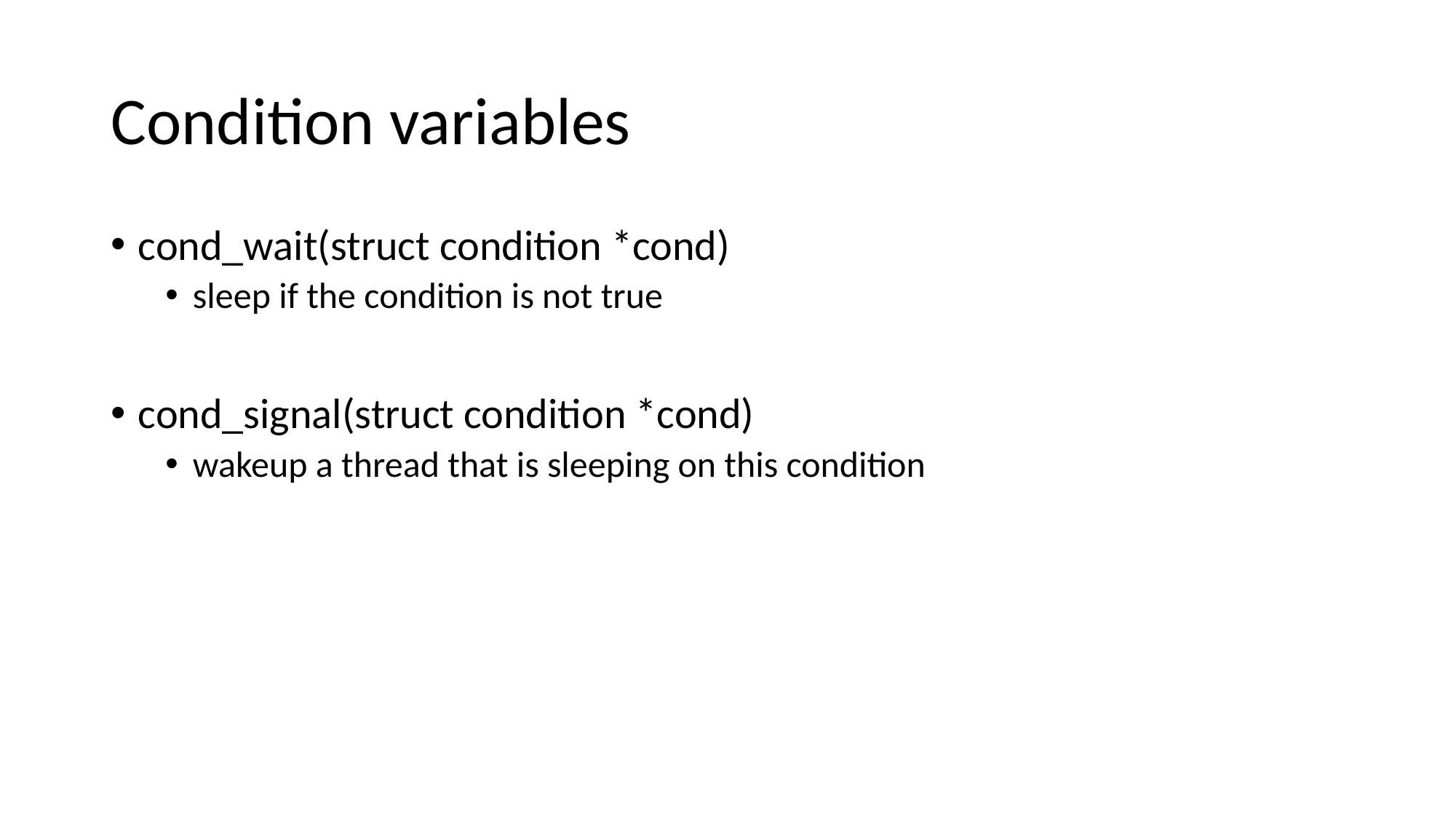

# Condition variables
cond_wait(struct condition *cond)
sleep if the condition is not true

cond_signal(struct condition *cond)
wakeup a thread that is sleeping on this condition